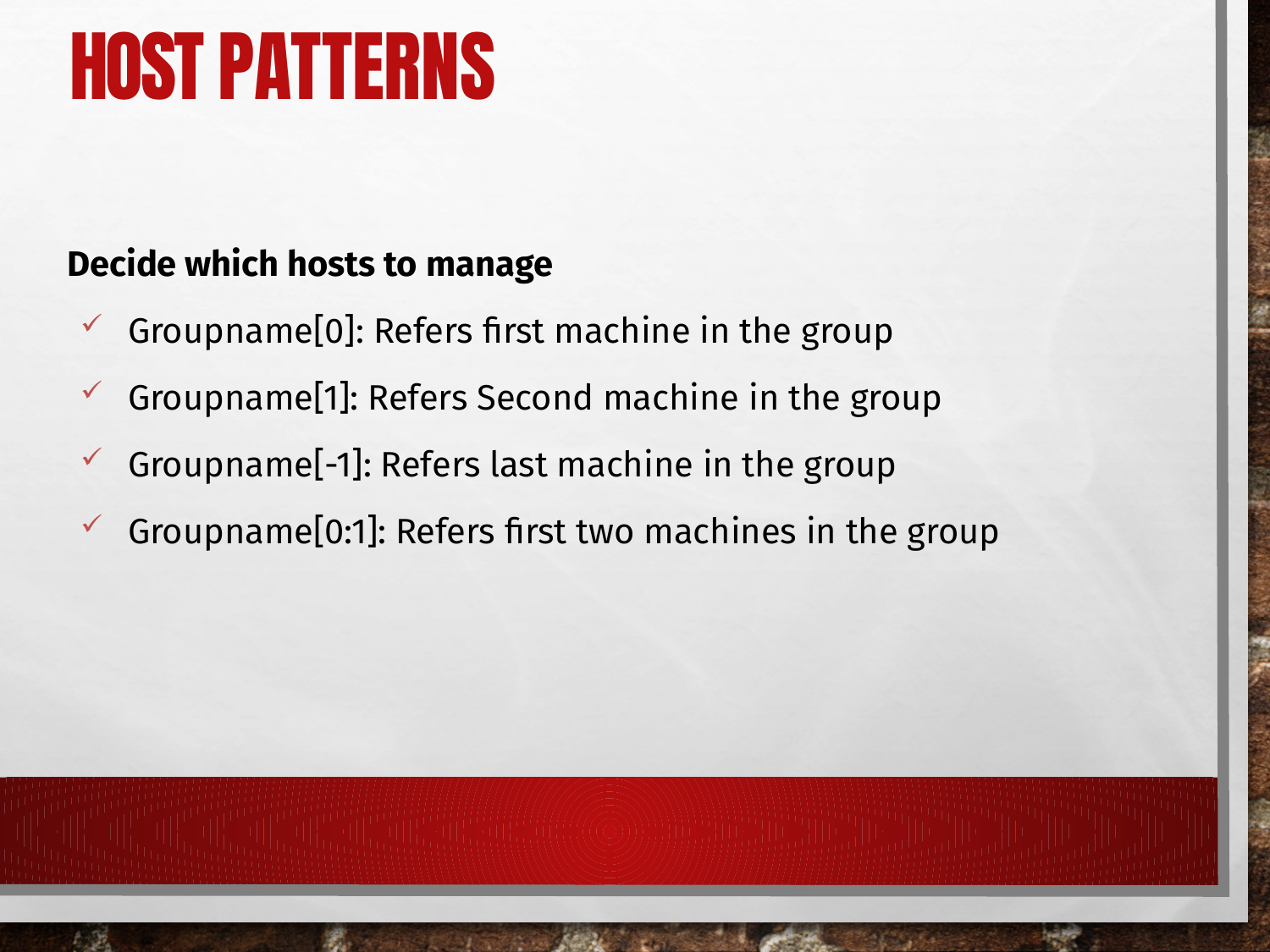

# Host Patterns
Decide which hosts to manage
Groupname[0]: Refers first machine in the group
Groupname[1]: Refers Second machine in the group
Groupname[-1]: Refers last machine in the group
Groupname[0:1]: Refers first two machines in the group